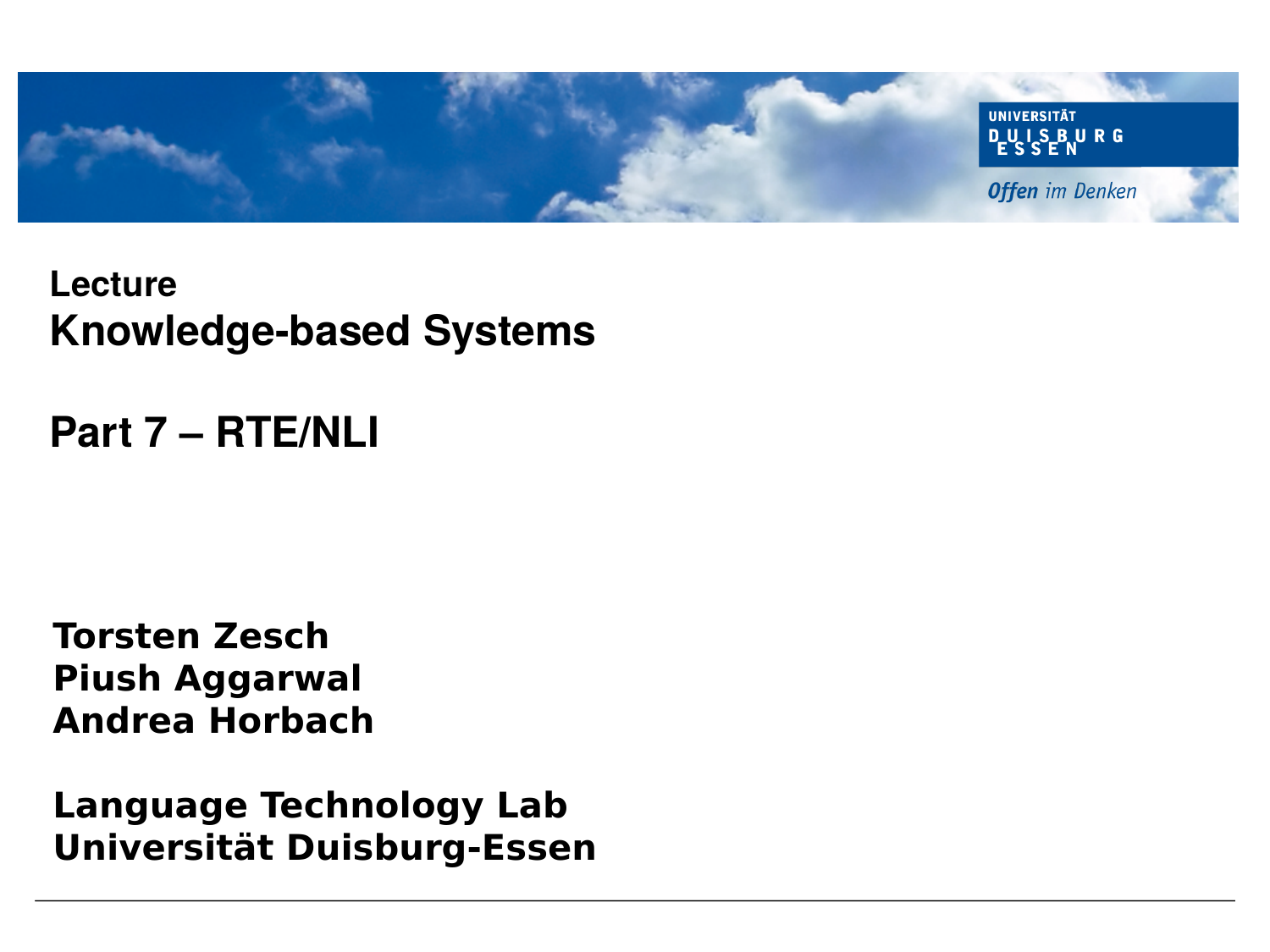

# Lecture Knowledge-based Systems Part 7 – RTE/NLI
Torsten Zesch
Piush Aggarwal
Andrea Horbach

Language Technology Lab
Universität Duisburg-Essen